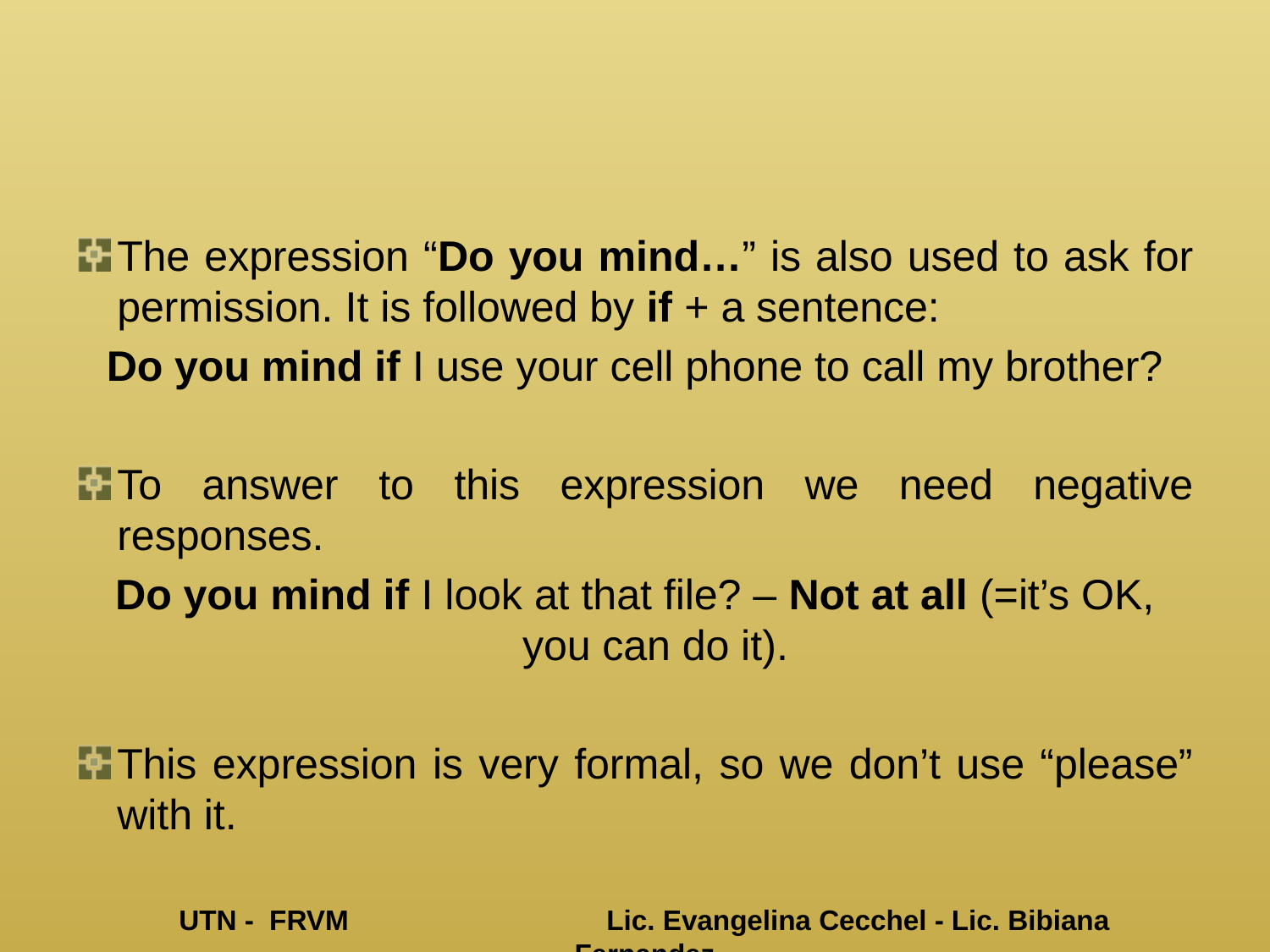

The expression “Do you mind…” is also used to ask for permission. It is followed by if + a sentence:
Do you mind if I use your cell phone to call my brother?

To answer to this expression we need negative responses.
Do you mind if I look at that file? – Not at all (=it’s OK, you can do it).

This expression is very formal, so we don’t use “please” with it.
UTN -  FRVM                                 Lic. Evangelina Cecchel - Lic. Bibiana Fernandez